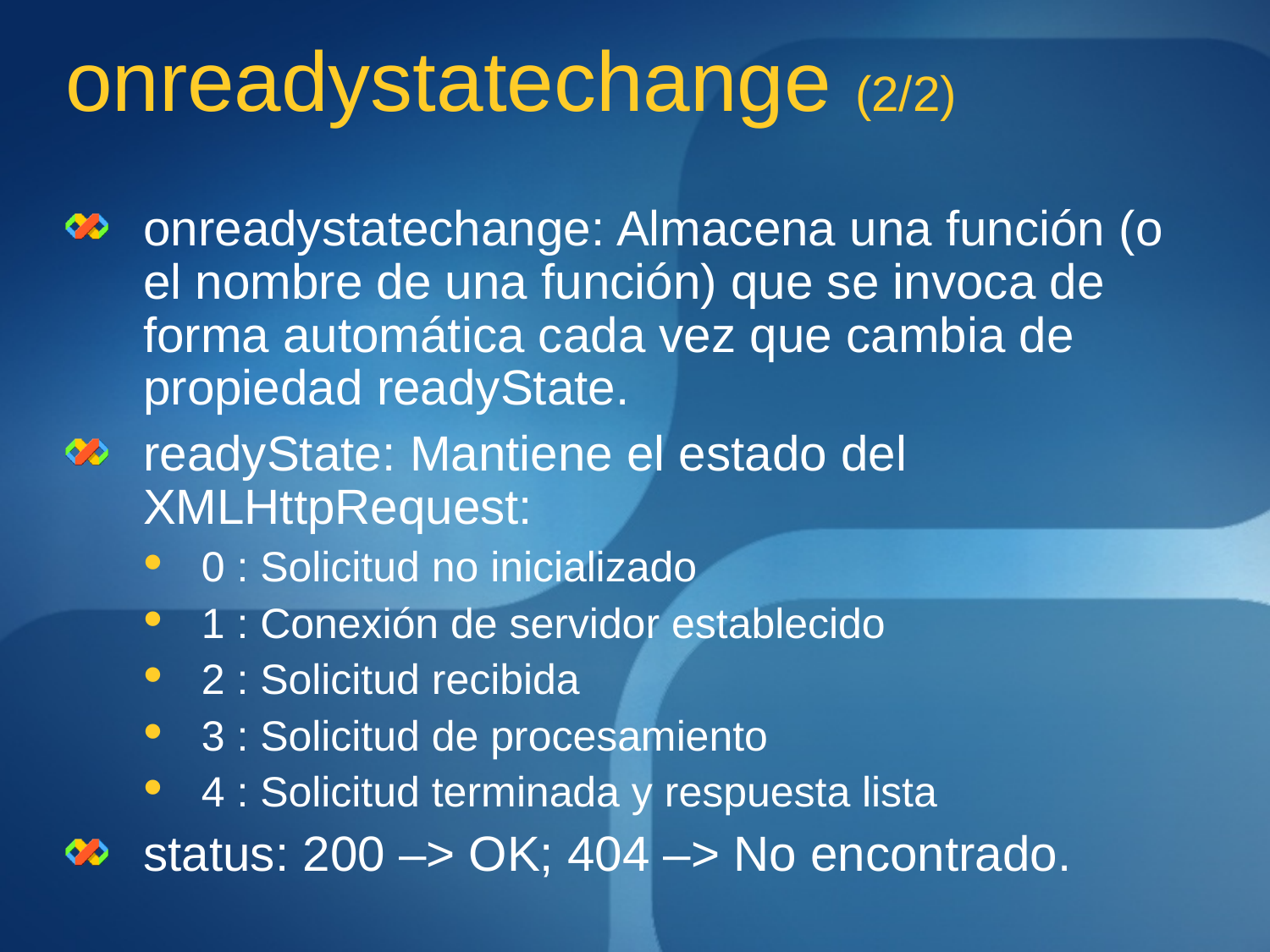

# onreadystatechange (2/2)
onreadystatechange: Almacena una función (o el nombre de una función) que se invoca de forma automática cada vez que cambia de propiedad readyState.
readyState: Mantiene el estado del XMLHttpRequest:
0 : Solicitud no inicializado
1 : Conexión de servidor establecido
2 : Solicitud recibida
3 : Solicitud de procesamiento
4 : Solicitud terminada y respuesta lista
status: 200 –> OK; 404 –> No encontrado.